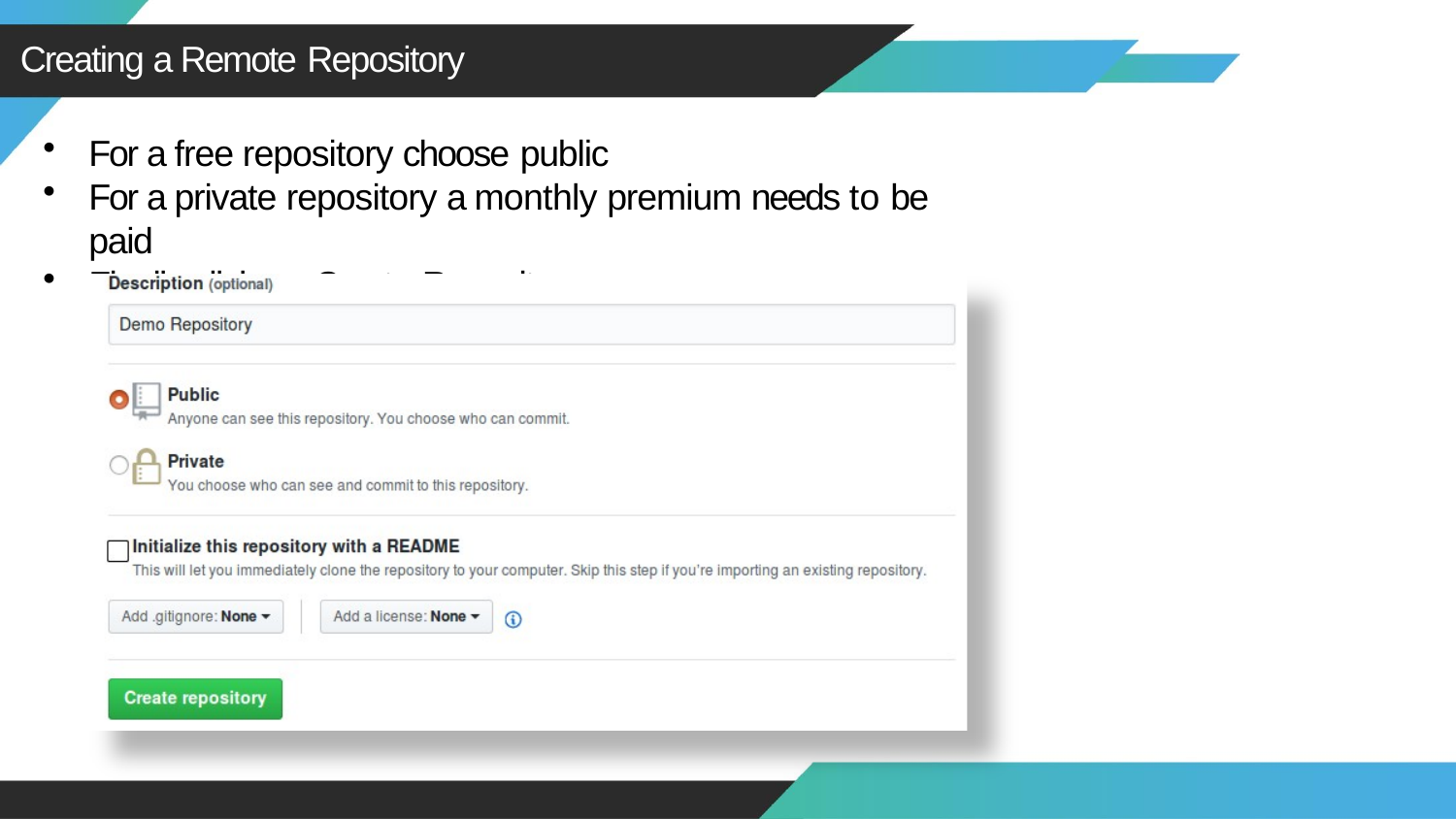

Creating a Remote Repository

For a free repository choose public
For a private repository a monthly premium needs to be paid
Finally click on Create Repository